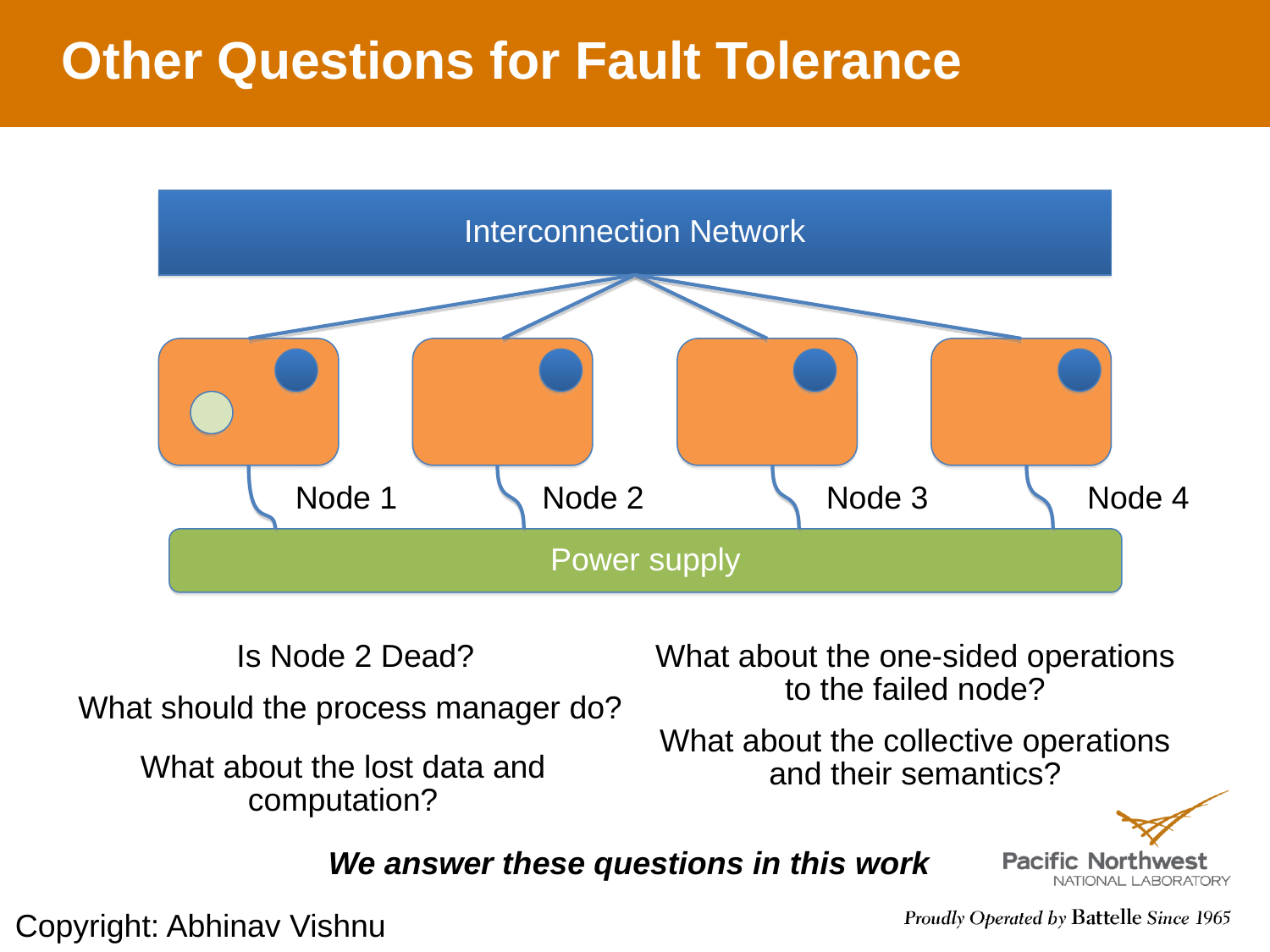

# Other Questions for Fault Tolerance
Interconnection Network

Node 1
Node 2
Node 3
Node 4
Power supply
Is Node 2 Dead?
What about the one-sided operations
to the failed node?
What should the process manager do?
What about the collective operations
and their semantics?
What about the lost data and
computation?
We answer these questions in this work